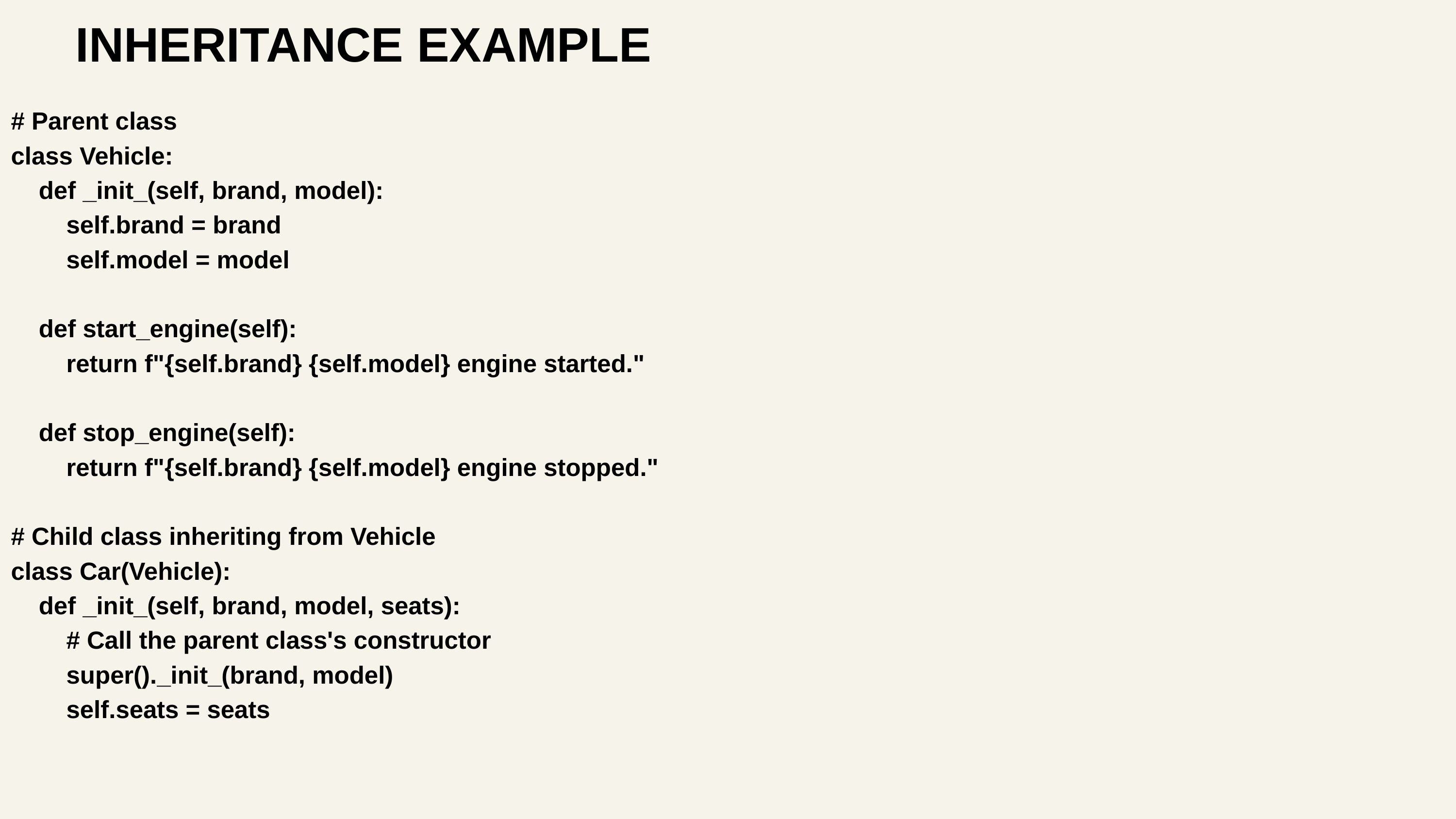

INHERITANCE EXAMPLE
# Parent class
class Vehicle:
    def _init_(self, brand, model):
        self.brand = brand
        self.model = model

    def start_engine(self):
        return f"{self.brand} {self.model} engine started."

    def stop_engine(self):
        return f"{self.brand} {self.model} engine stopped."

# Child class inheriting from Vehicle
class Car(Vehicle):
    def _init_(self, brand, model, seats):
        # Call the parent class's constructor
        super()._init_(brand, model)
        self.seats = seats